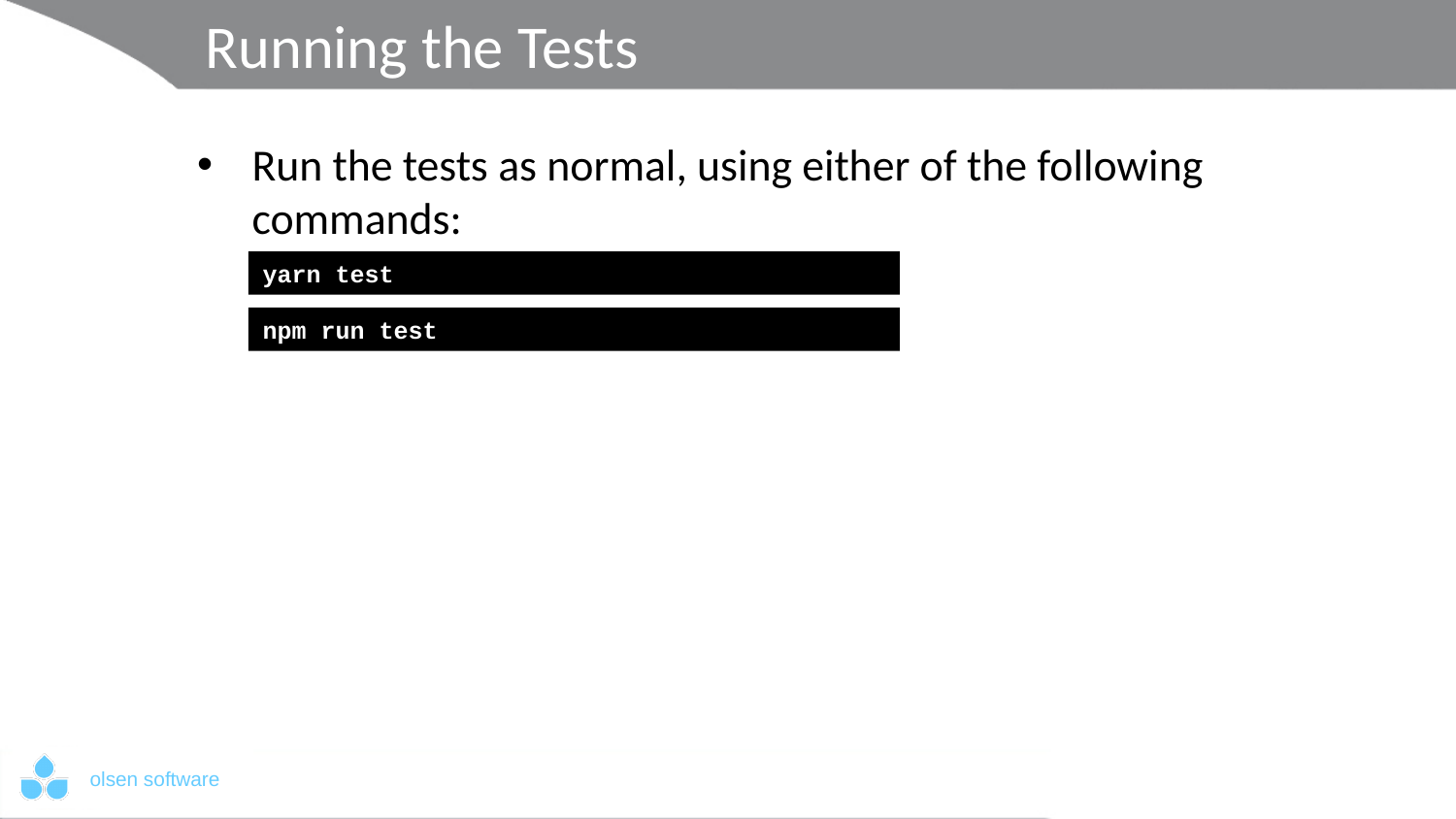

# Running the Tests
Run the tests as normal, using either of the following commands:
yarn test
npm run test